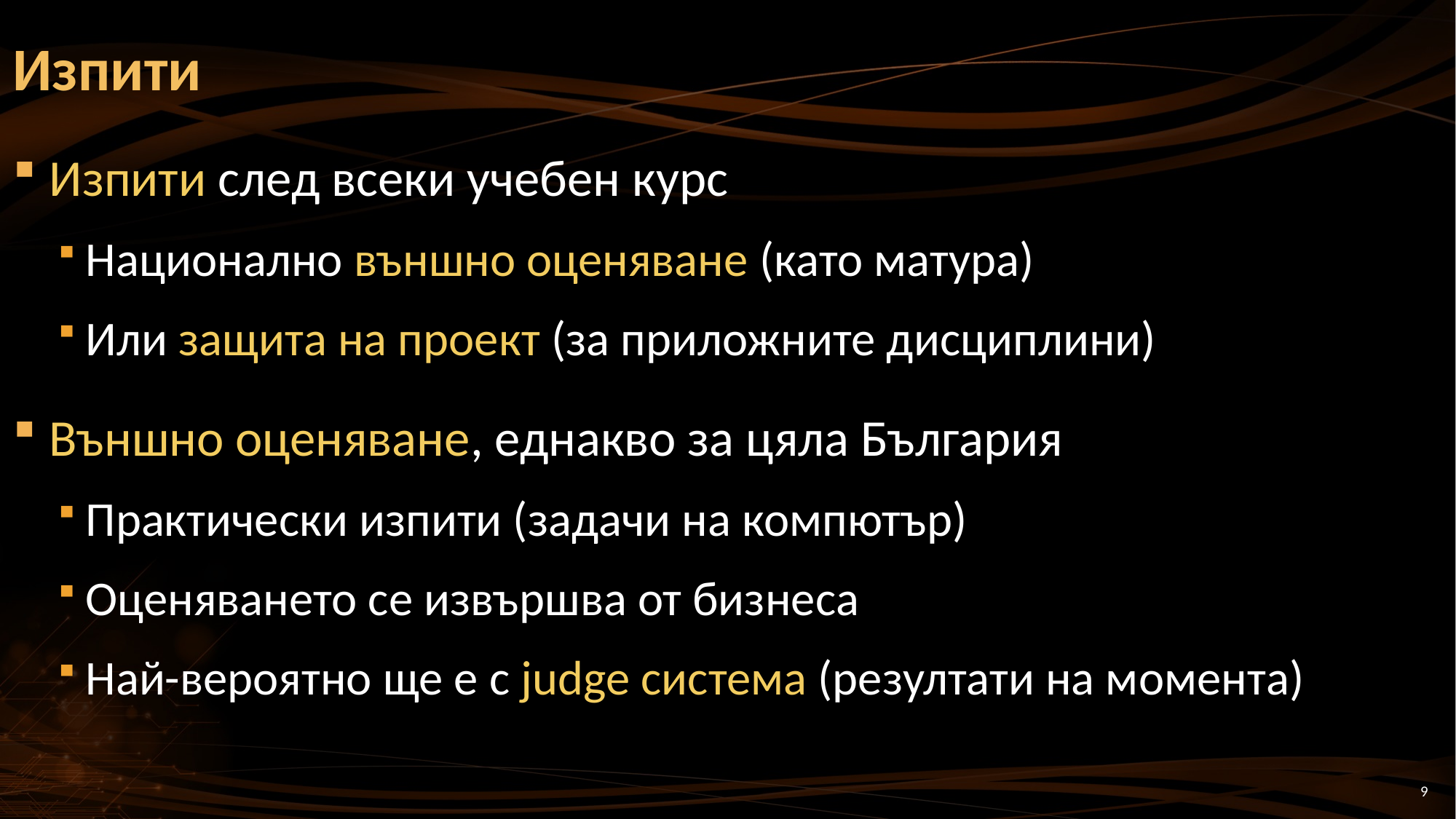

Изпити
Изпити след всеки учебен курс
Национално външно оценяване (като матура)
Или защита на проект (за приложните дисциплини)
Външно оценяване, еднакво за цяла България
Практически изпити (задачи на компютър)
Оценяването се извършва от бизнеса
Най-вероятно ще е с judge система (резултати на момента)
9